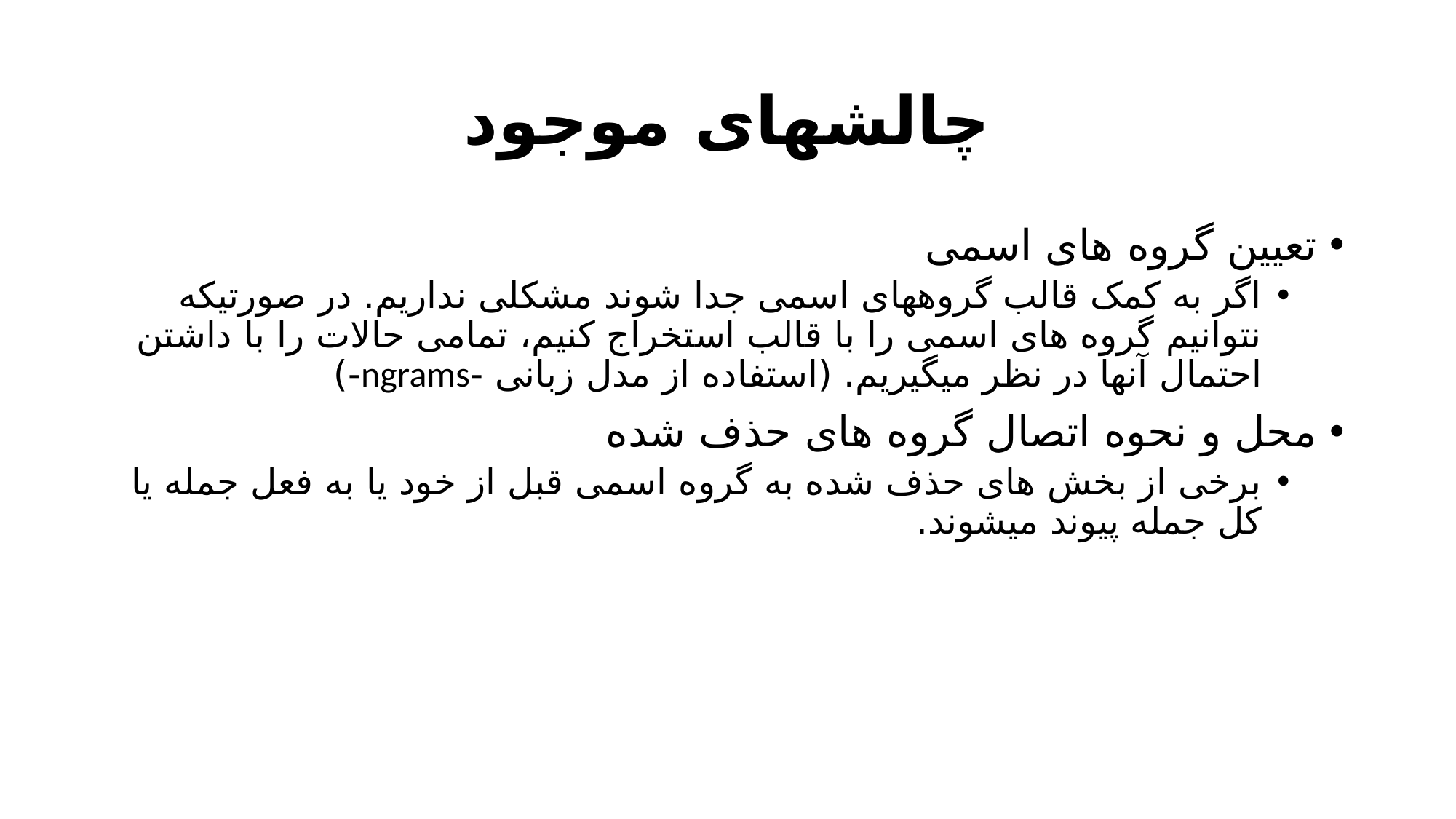

# چالشهای موجود
تعیین گروه های اسمی
اگر به کمک قالب گروههای اسمی جدا شوند مشکلی نداریم. در صورتیکه نتوانیم گروه های اسمی را با قالب استخراج کنیم، تمامی حالات را با داشتن احتمال آنها در نظر میگیریم. (استفاده از مدل زبانی -ngrams-)
محل و نحوه اتصال گروه های حذف شده
برخی از بخش های حذف شده به گروه اسمی قبل از خود یا به فعل جمله یا کل جمله پیوند میشوند.